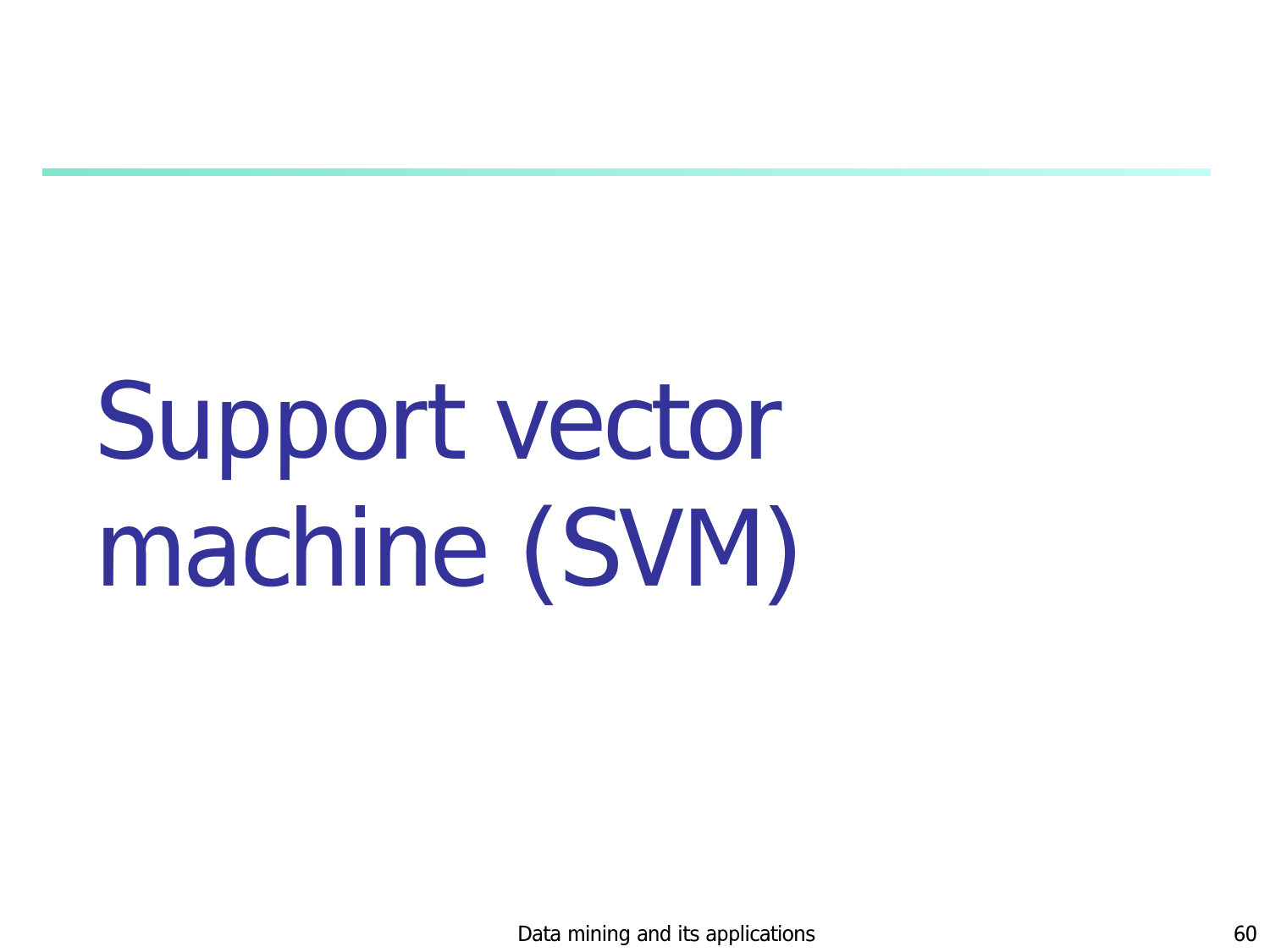

# Support vector machine (SVM)
Data mining and its applications
60